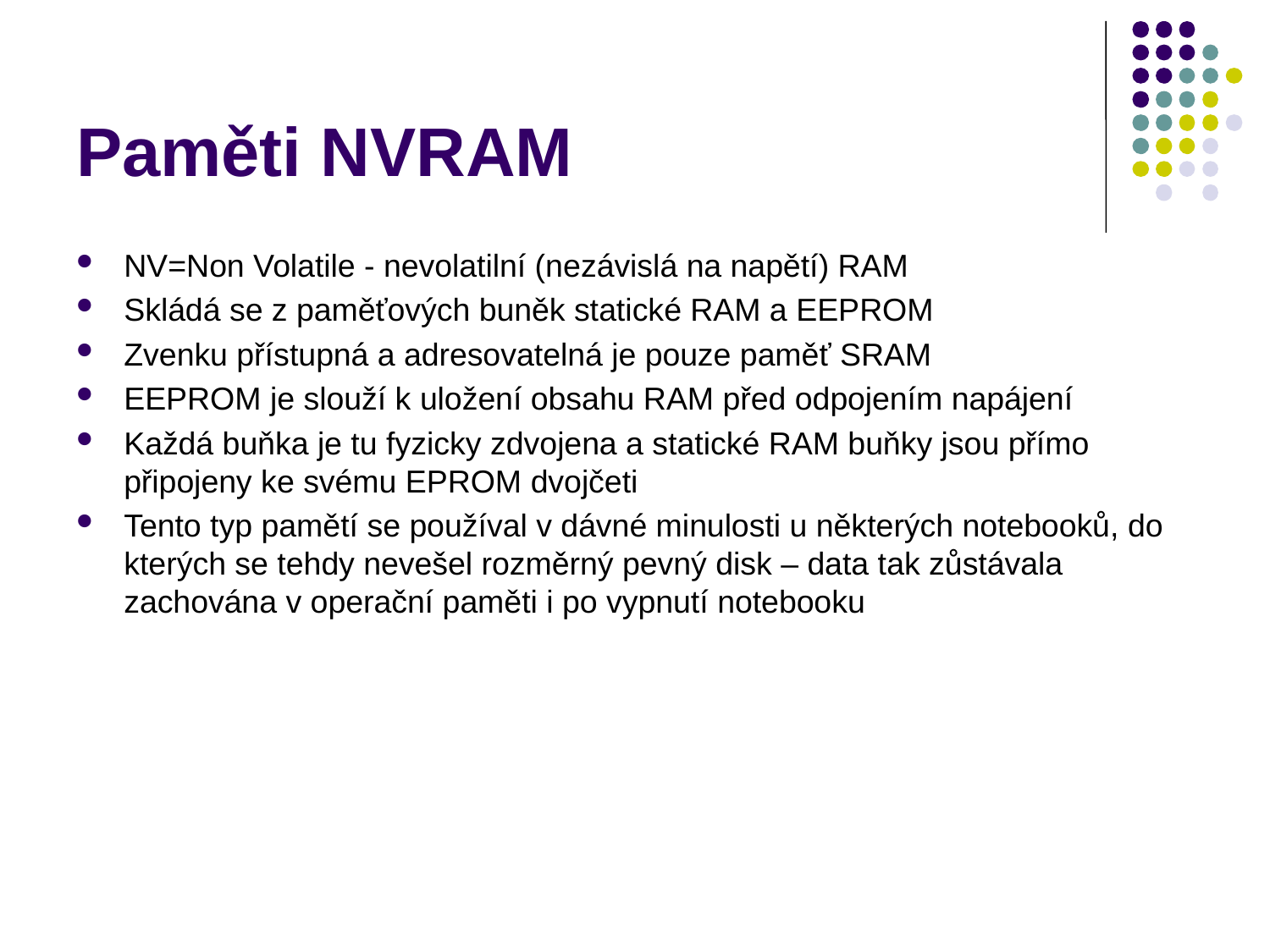

# Paměti NVRAM
NV=Non Volatile - nevolatilní (nezávislá na napětí) RAM
Skládá se z paměťových buněk statické RAM a EEPROM
Zvenku přístupná a adresovatelná je pouze paměť SRAM
EEPROM je slouží k uložení obsahu RAM před odpojením napájení
Každá buňka je tu fyzicky zdvojena a statické RAM buňky jsou přímo připojeny ke svému EPROM dvojčeti
Tento typ pamětí se používal v dávné minulosti u některých notebooků, do kterých se tehdy nevešel rozměrný pevný disk – data tak zůstávala zachována v operační paměti i po vypnutí notebooku